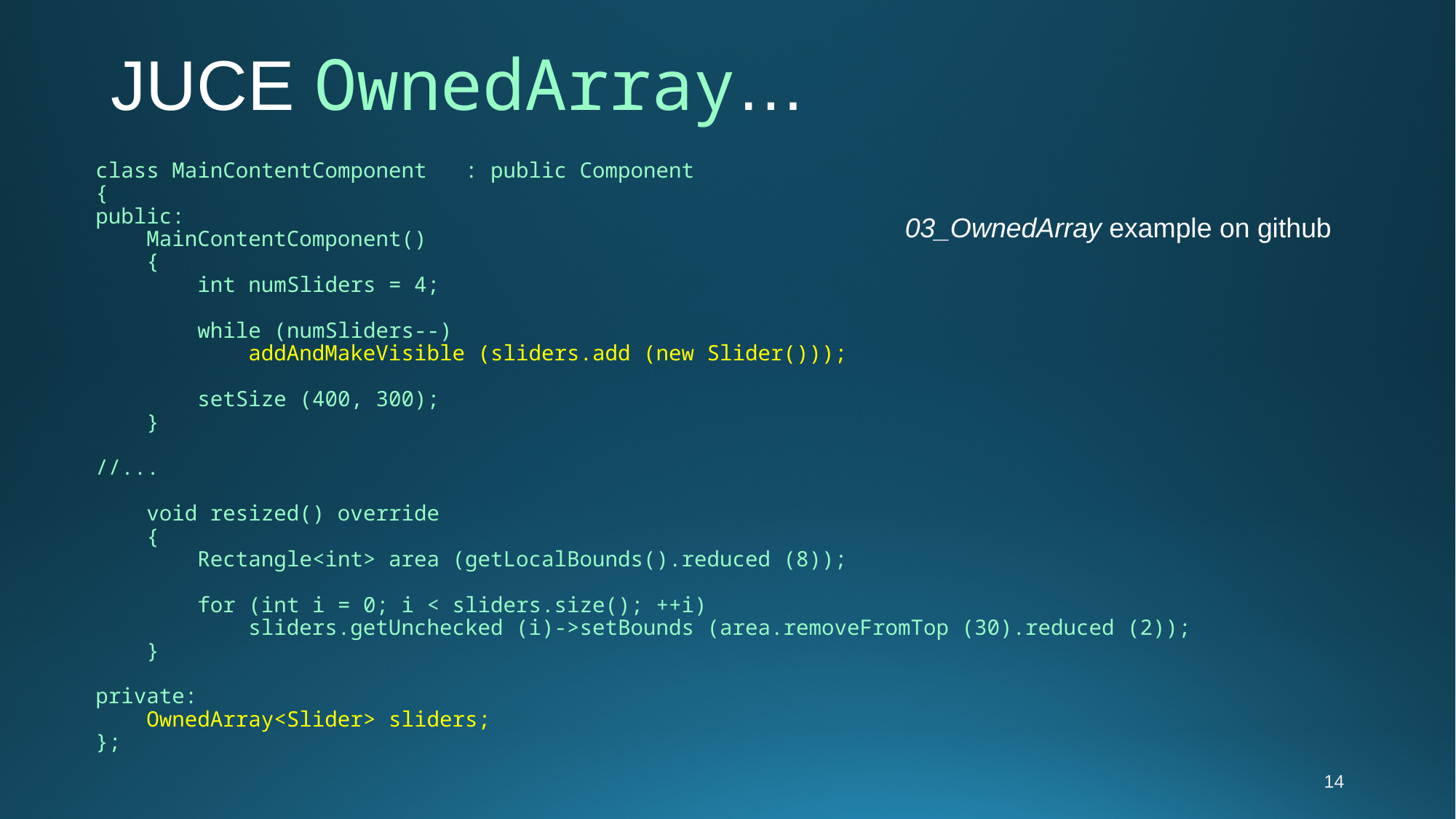

# JUCE OwnedArray…
class MainContentComponent   : public Component
{
public:
    MainContentComponent()
    {
        int numSliders = 4;

        while (numSliders--)
            addAndMakeVisible (sliders.add (new Slider()));

        setSize (400, 300);
    }

//...

    void resized() override
    {
        Rectangle<int> area (getLocalBounds().reduced (8));

        for (int i = 0; i < sliders.size(); ++i)
            sliders.getUnchecked (i)->setBounds (area.removeFromTop (30).reduced (2));
    }

private:
    OwnedArray<Slider> sliders;
};

03_OwnedArray example on github
14